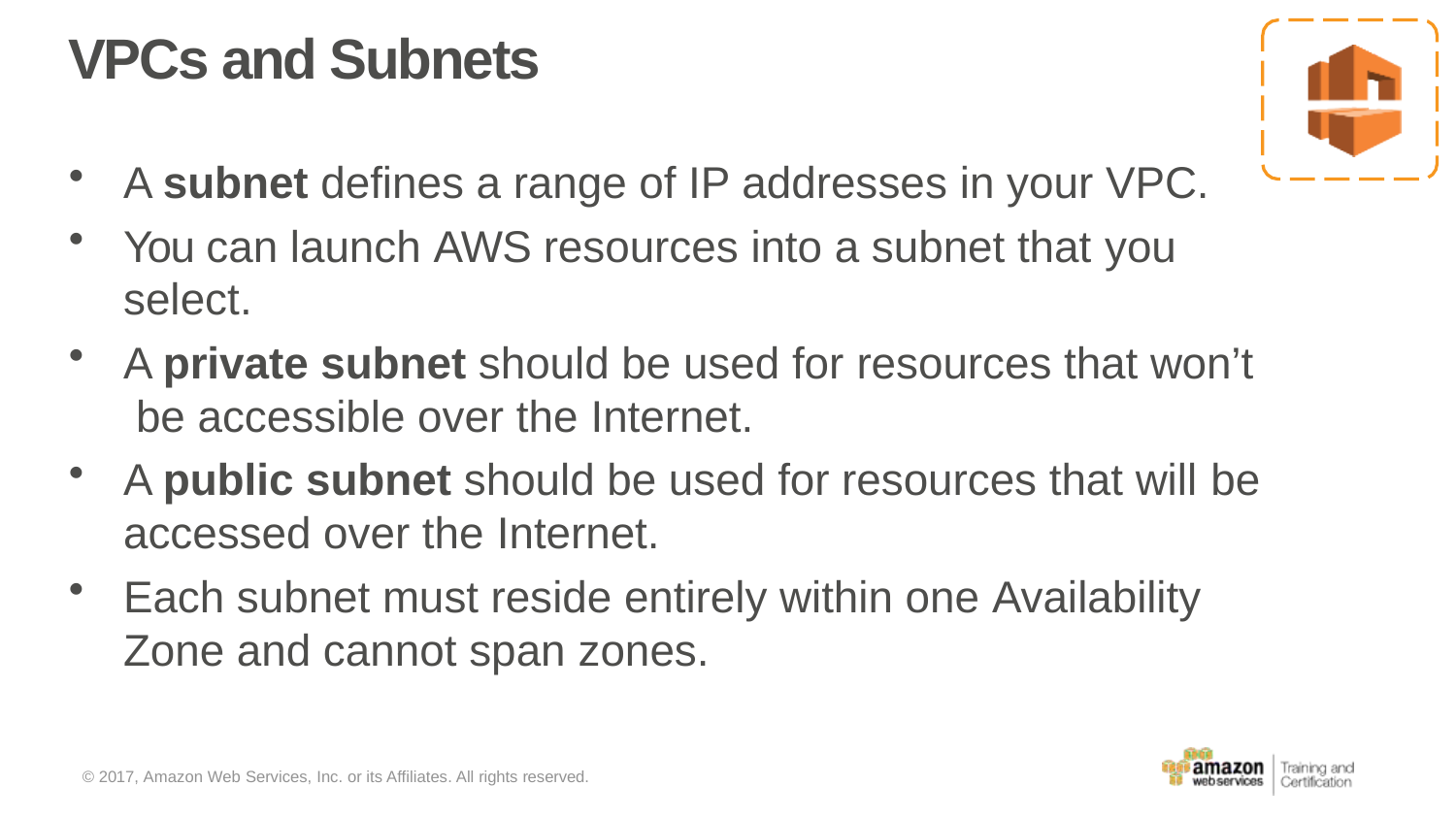

# VPCs and Subnets

A subnet defines a range of IP addresses in your VPC.
You can launch AWS resources into a subnet that you
select.
A private subnet should be used for resources that won’t  be accessible over the Internet.
A public subnet should be used for resources that will be
accessed over the Internet.
Each subnet must reside entirely within one Availability
Zone and cannot span zones.
© 2017, Amazon Web Services, Inc. or its Affiliates. All rights reserved.